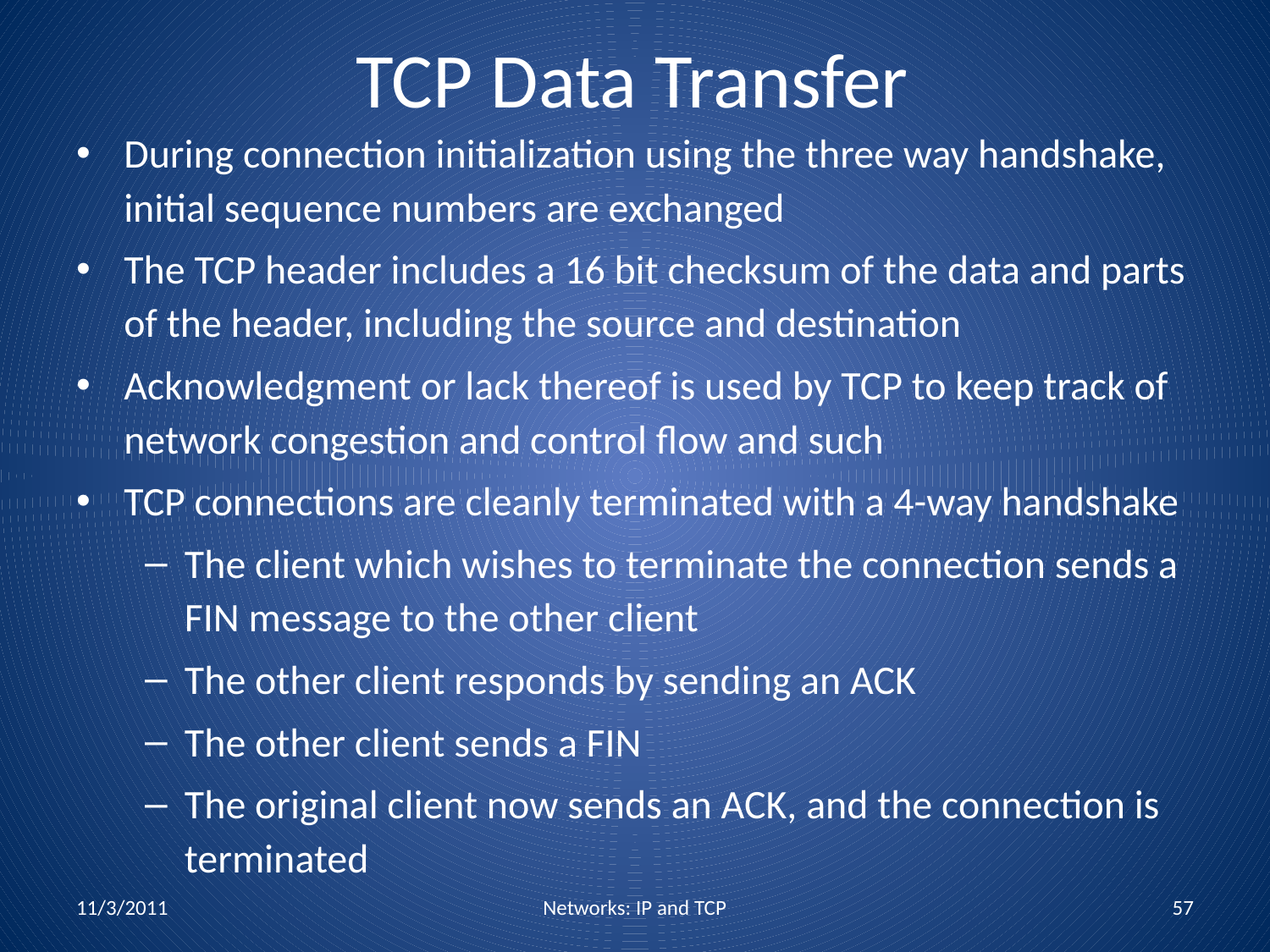

# TCP Data Transfer
During connection initialization using the three way handshake, initial sequence numbers are exchanged
The TCP header includes a 16 bit checksum of the data and parts of the header, including the source and destination
Acknowledgment or lack thereof is used by TCP to keep track of network congestion and control flow and such
TCP connections are cleanly terminated with a 4-way handshake
The client which wishes to terminate the connection sends a FIN message to the other client
The other client responds by sending an ACK
The other client sends a FIN
The original client now sends an ACK, and the connection is terminated
11/3/2011
Networks: IP and TCP
57